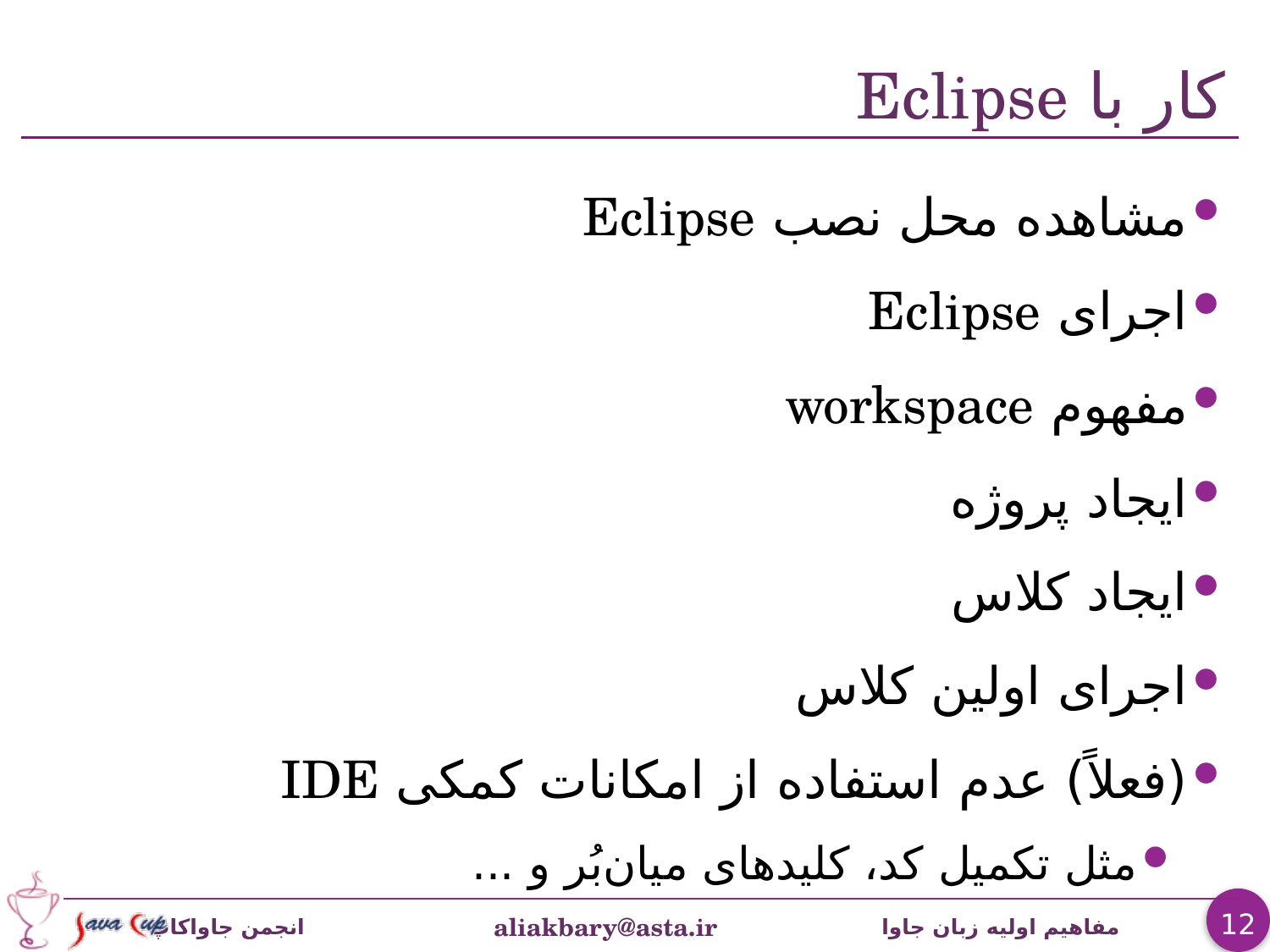

# کار با Eclipse
مشاهده محل نصب Eclipse
اجرای Eclipse
مفهوم workspace
ايجاد پروژه
ايجاد کلاس
اجرای اولين کلاس
(فعلاً) عدم استفاده از امکانات کمکی IDE
مثل تکميل کد، کليدهای ميان‌بُر و ...